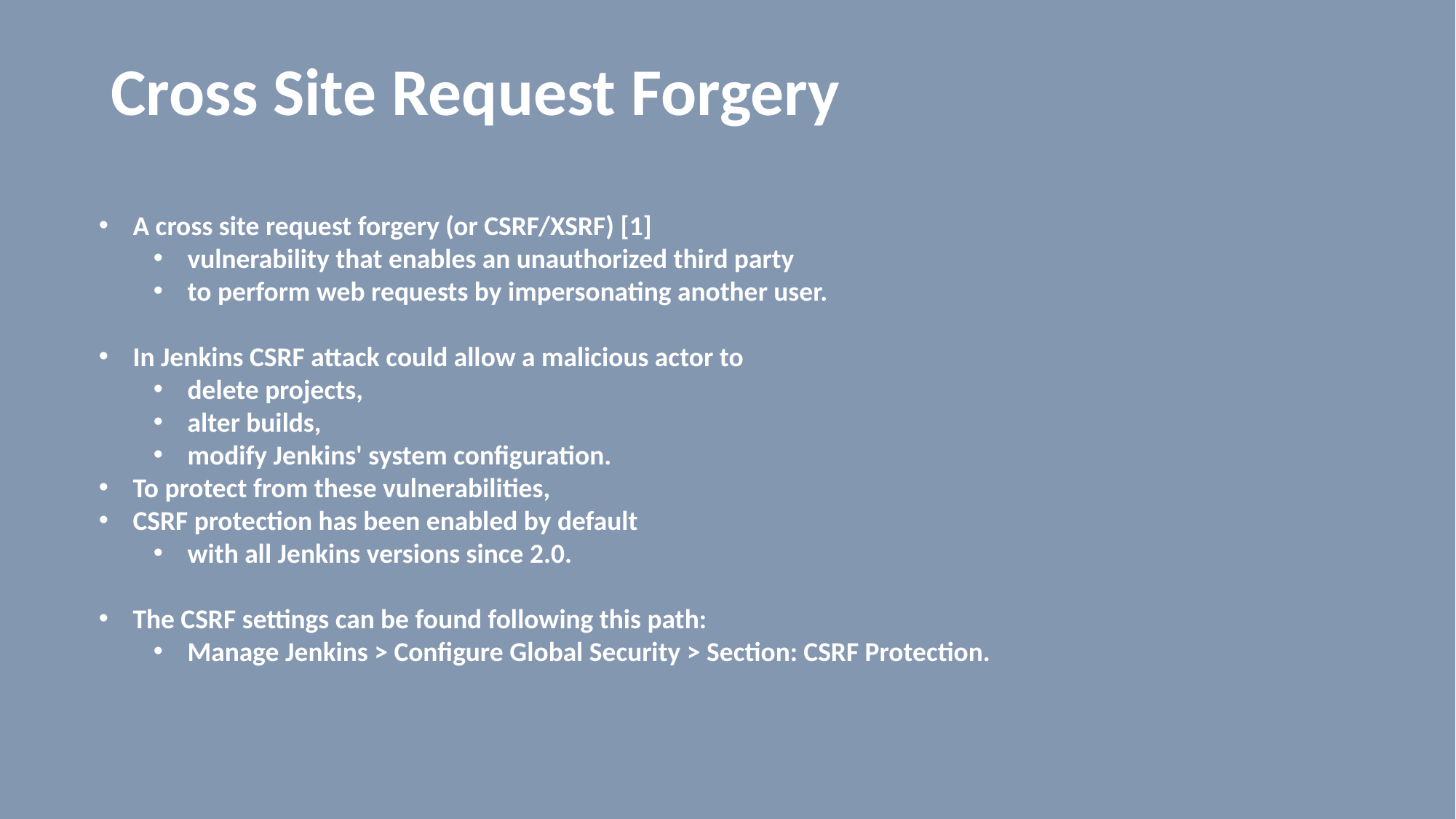

# Cross Site Request Forgery
A cross site request forgery (or CSRF/XSRF) [1]
vulnerability that enables an unauthorized third party
to perform web requests by impersonating another user.

In Jenkins CSRF attack could allow a malicious actor to
delete projects,
alter builds,
modify Jenkins' system configuration.
To protect from these vulnerabilities,
CSRF protection has been enabled by default
with all Jenkins versions since 2.0.

The CSRF settings can be found following this path:
Manage Jenkins > Configure Global Security > Section: CSRF Protection.